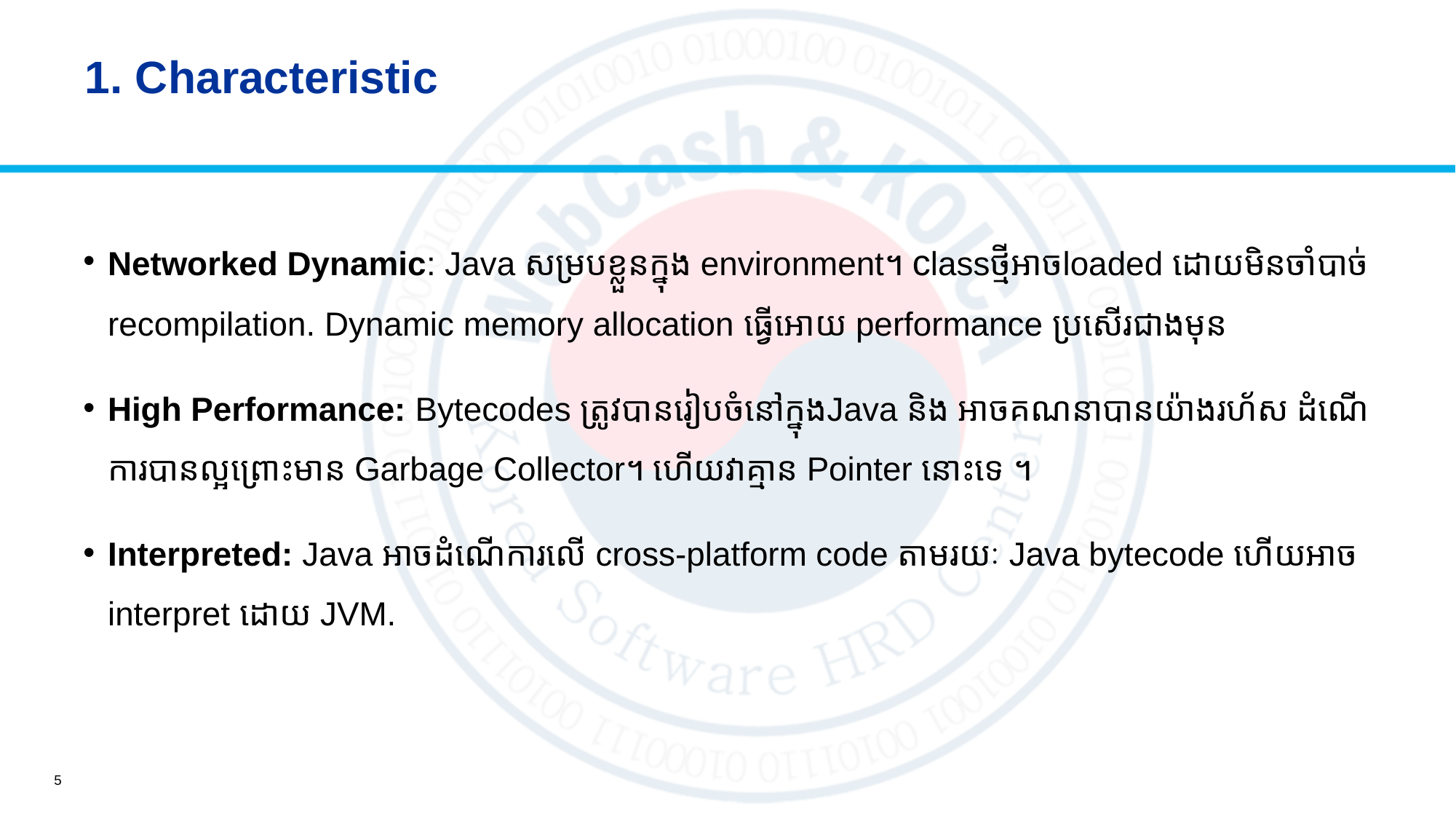

# 1. Characteristic
Networked Dynamic: Java សម្របខ្លួនក្នុង environment។ classថ្មីអាចloaded ដោយមិនចាំបាច់ recompilation. Dynamic memory allocation ធ្វើអោយ performance ប្រសើរជាងមុន
High Performance: Bytecodes ត្រូវបានរៀបចំ​នៅក្នុងJava និង អាចគណនាបានយ៉ាងរហ័ស ដំណើការបានល្អព្រោះមាន Garbage Collector។ ហើយវាគ្មាន Pointer នោះទេ ។
Interpreted: Java អាចដំណើការលើ cross-platform code តាមរយៈ Java bytecode ហើយអាច interpret ដោយ JVM.
5